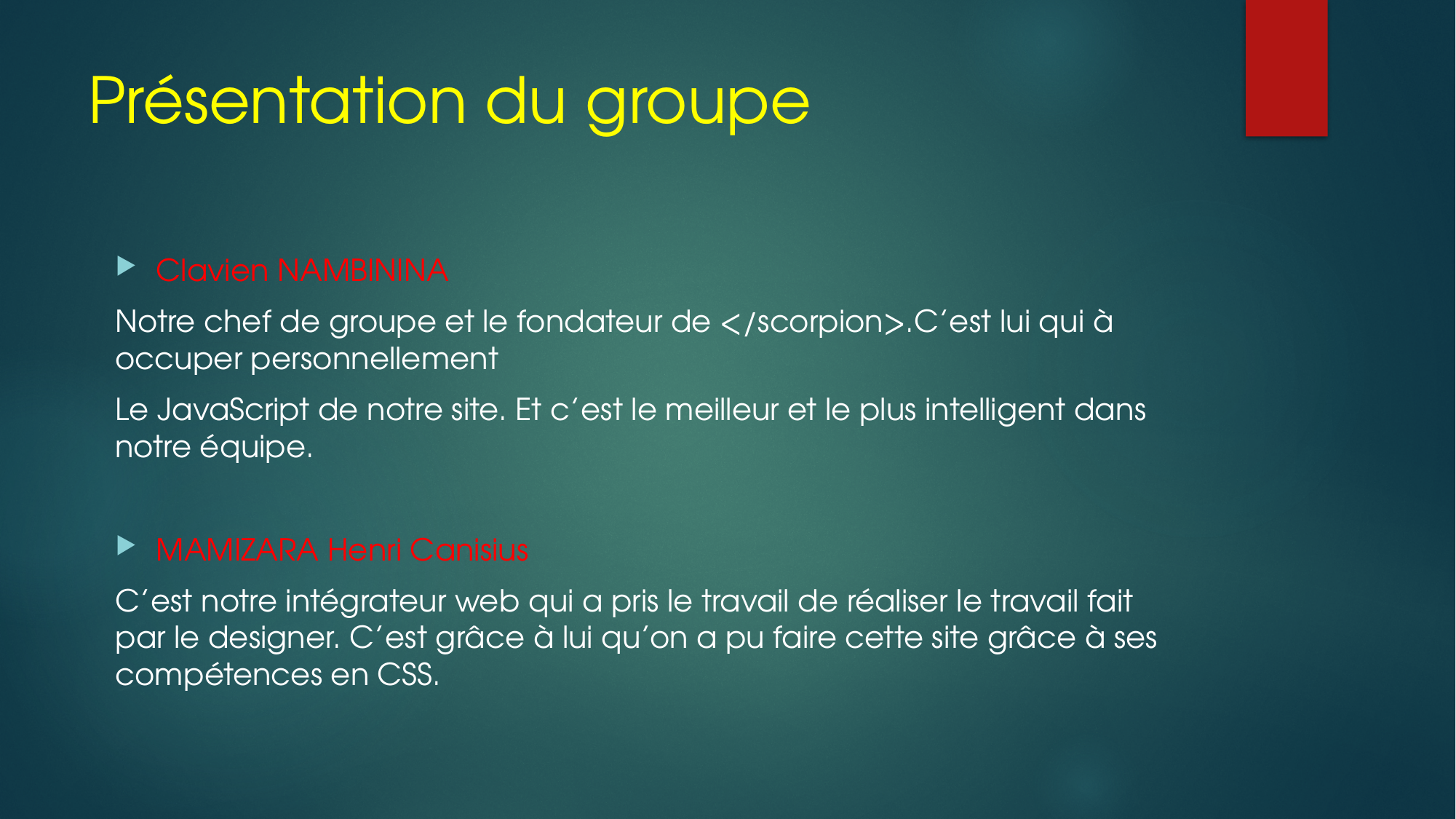

# Présentation du groupe
Clavien NAMBININA
Notre chef de groupe et le fondateur de </scorpion>.C’est lui qui à occuper personnellement
Le JavaScript de notre site. Et c’est le meilleur et le plus intelligent dans notre équipe.

MAMIZARA Henri Canisius
C’est notre intégrateur web qui a pris le travail de réaliser le travail fait par le designer. C’est grâce à lui qu’on a pu faire cette site grâce à ses compétences en CSS.